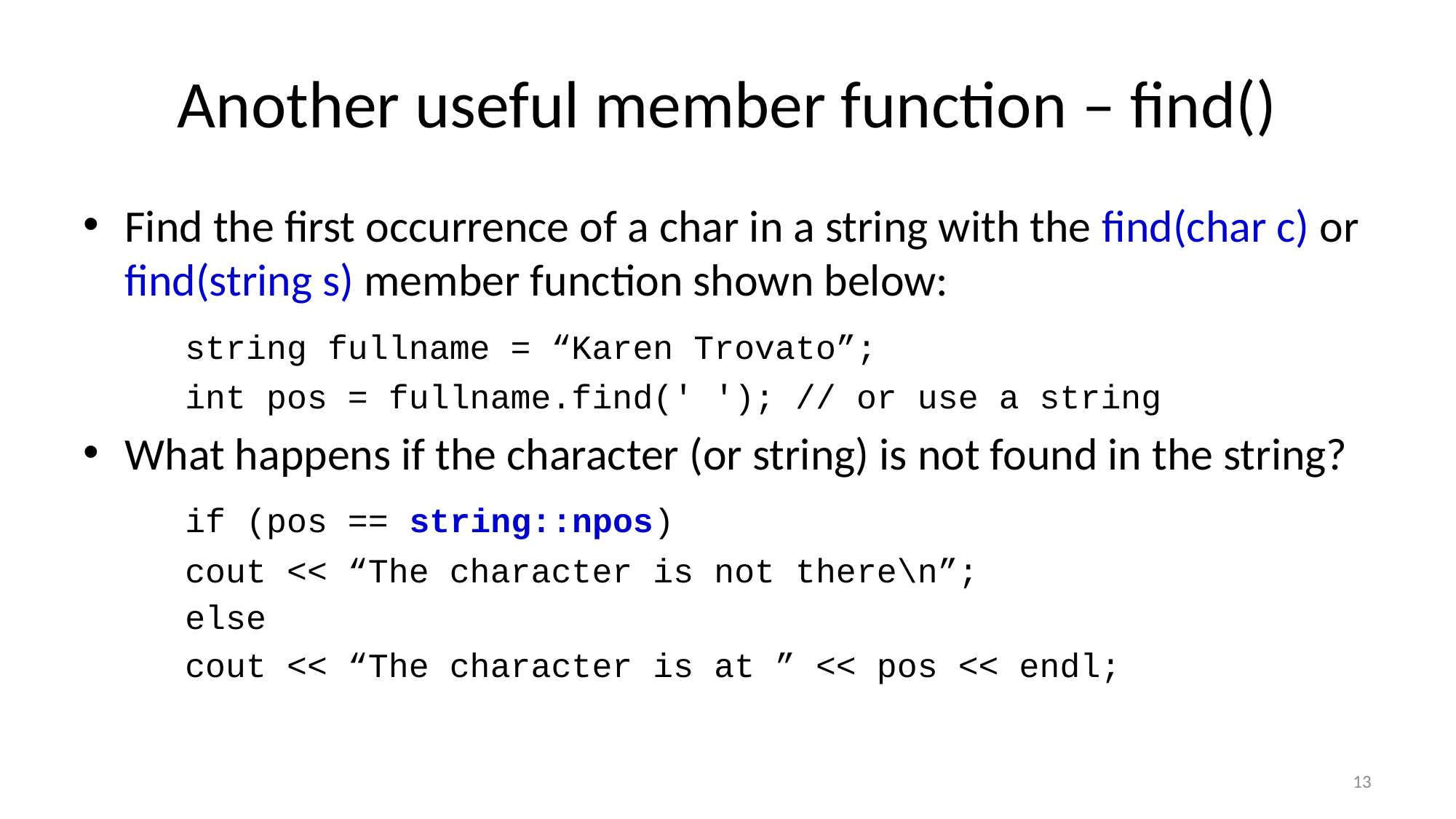

# Another useful member function – find()
Find the first occurrence of a char in a string with the find(char c) or find(string s) member function shown below:
	string fullname = “Karen Trovato”;
	int pos = fullname.find(' '); // or use a string
What happens if the character (or string) is not found in the string?
	if (pos == string::npos)
		cout << “The character is not there\n”;
	else
		cout << “The character is at ” << pos << endl;

13